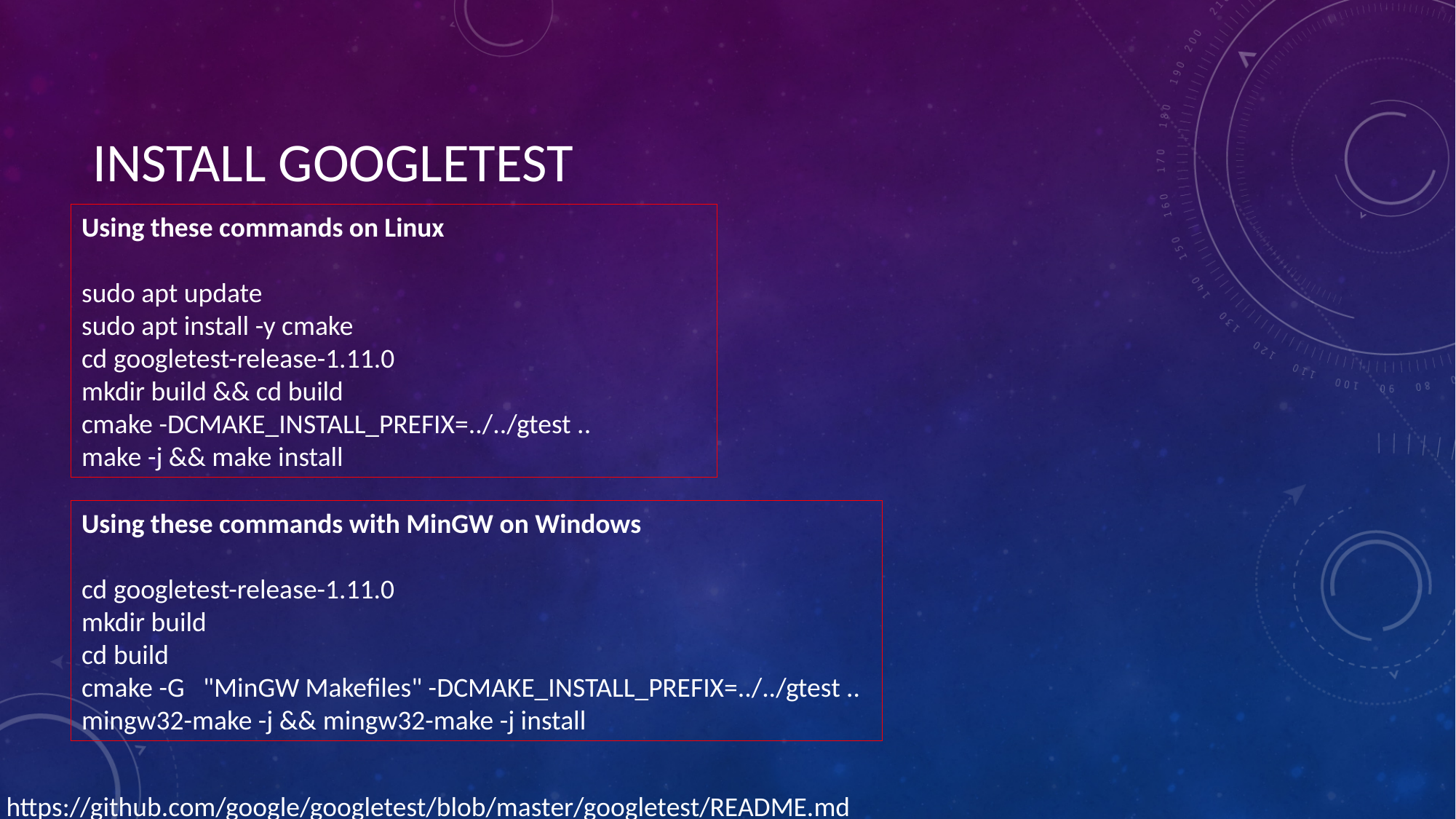

# INSTALL Googletest
Using these commands on Linux

sudo apt update
sudo apt install -y cmake
cd googletest-release-1.11.0
mkdir build && cd build
cmake -DCMAKE_INSTALL_PREFIX=../../gtest ..
make -j && make install
Using these commands with MinGW on Windows

cd googletest-release-1.11.0
mkdir build
cd build
cmake -G   "MinGW Makefiles" -DCMAKE_INSTALL_PREFIX=../../gtest ..
mingw32-make -j && mingw32-make -j install
https://github.com/google/googletest/blob/master/googletest/README.md